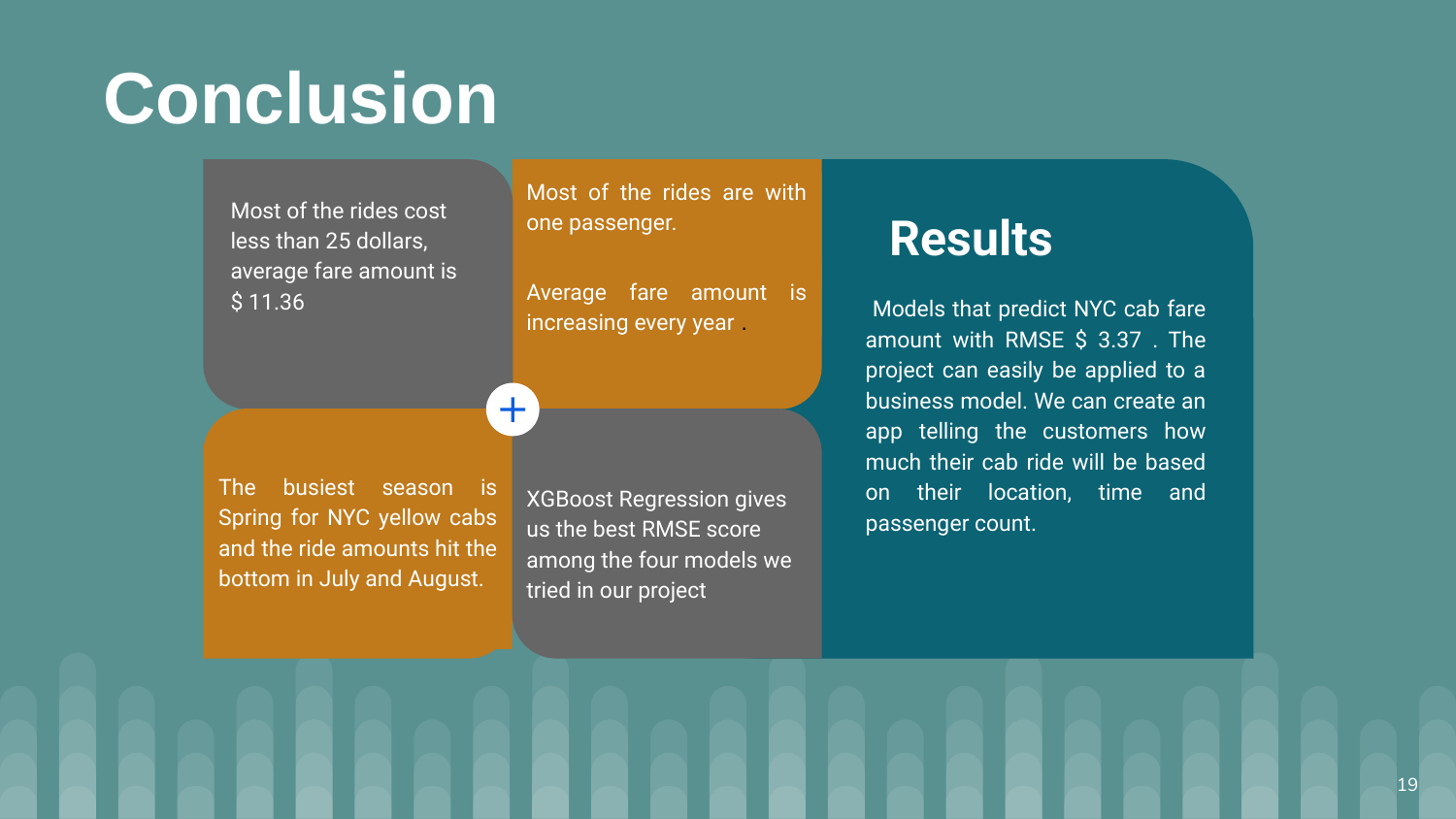

Conclusion

Most of the rides cost less than 25 dollars, average fare amount is
$ 11.36

Most of the rides are with one passenger.

Average fare amount is increasing every year .

Results
 Models that predict NYC cab fare amount with RMSE $ 3.37 . The project can easily be applied to a business model. We can create an app telling the customers how much their cab ride will be based on their location, time and passenger count.

The busiest season is Spring for NYC yellow cabs and the ride amounts hit the bottom in July and August.

XGBoost Regression gives us the best RMSE score among the four models we tried in our project
19